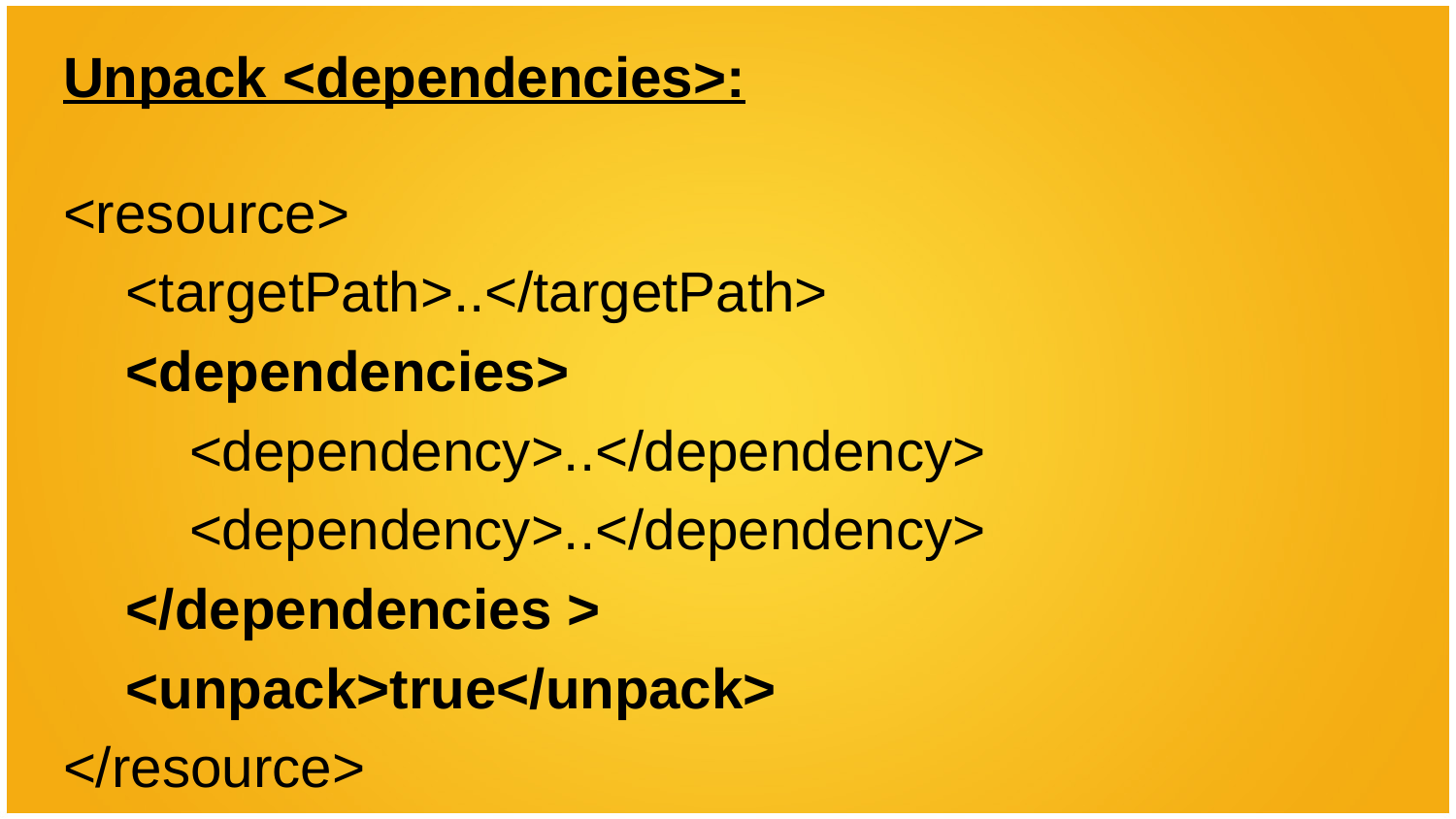

Unpack <dependencies>:

<resource>
    <targetPath>..</targetPath>
    <dependencies>
        <dependency>..</dependency>
        <dependency>..</dependency>
    </dependencies >
    <unpack>true</unpack>
</resource>